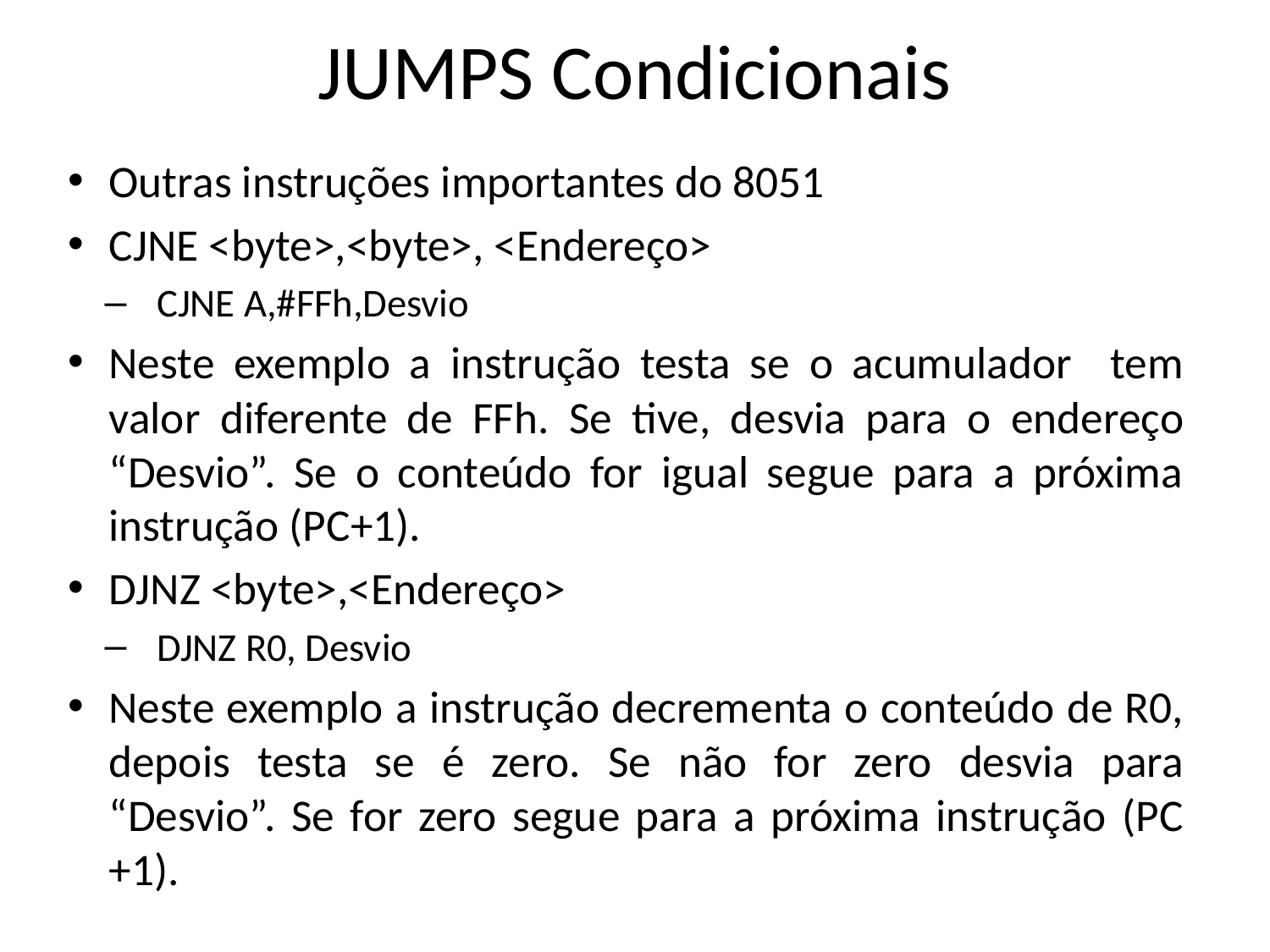

# JUMPS Condicionais
Outras instruções importantes do 8051
CJNE <byte>,<byte>, <Endereço>
CJNE A,#FFh,Desvio
Neste exemplo a instrução testa se o acumulador  tem valor diferente de FFh. Se tive, desvia para o endereço “Desvio”. Se o conteúdo for igual segue para a próxima instrução (PC+1).
DJNZ <byte>,<Endereço>
DJNZ R0, Desvio
Neste exemplo a instrução decrementa o conteúdo de R0, depois testa se é zero. Se não for zero desvia para “Desvio”. Se for zero segue para a próxima instrução (PC +1).